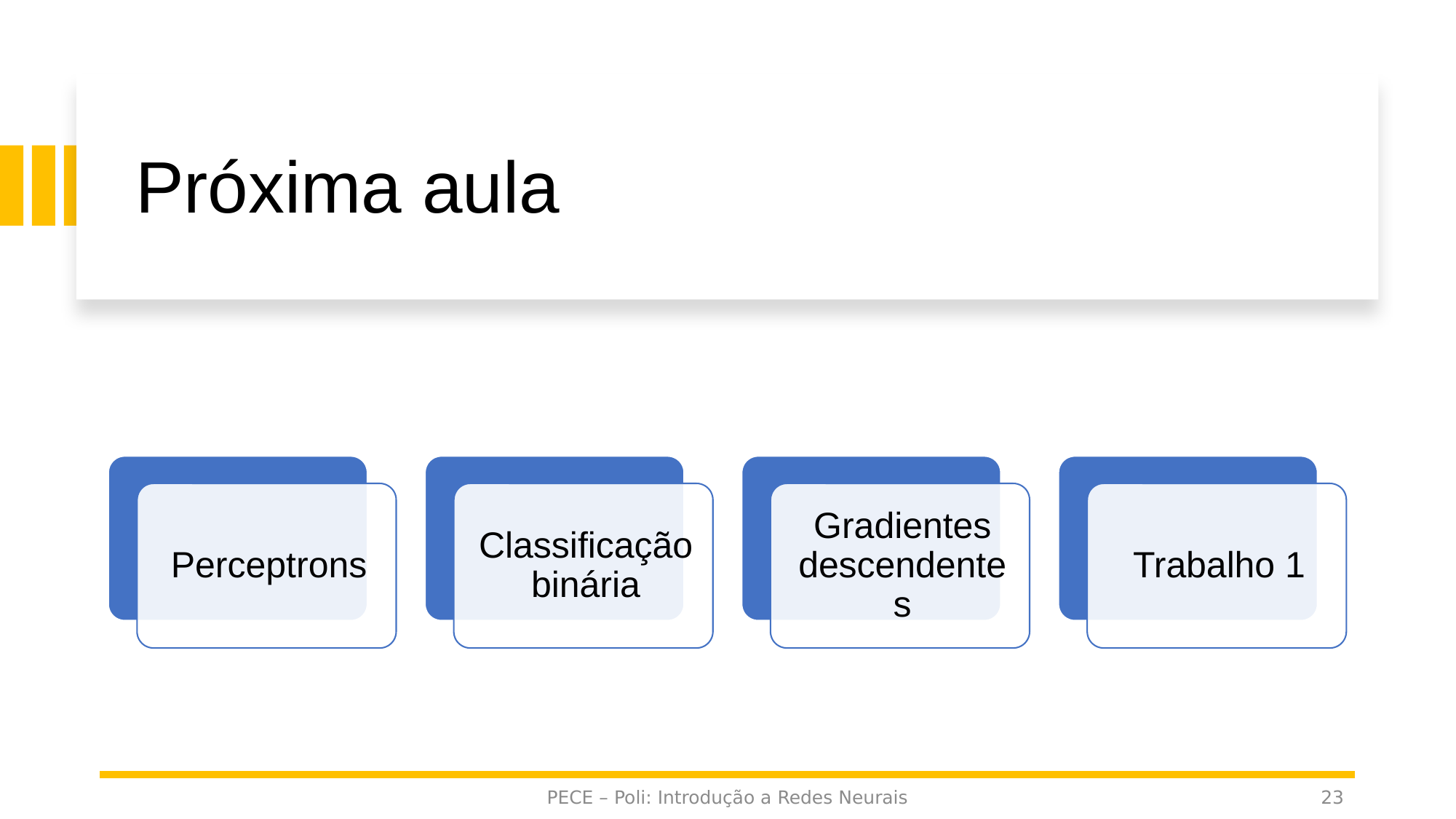

# Próxima aula

Perceptrons
Classificação binária
Gradientes descendentes
Trabalho 1
PECE – Poli: Introdução a Redes Neurais
23